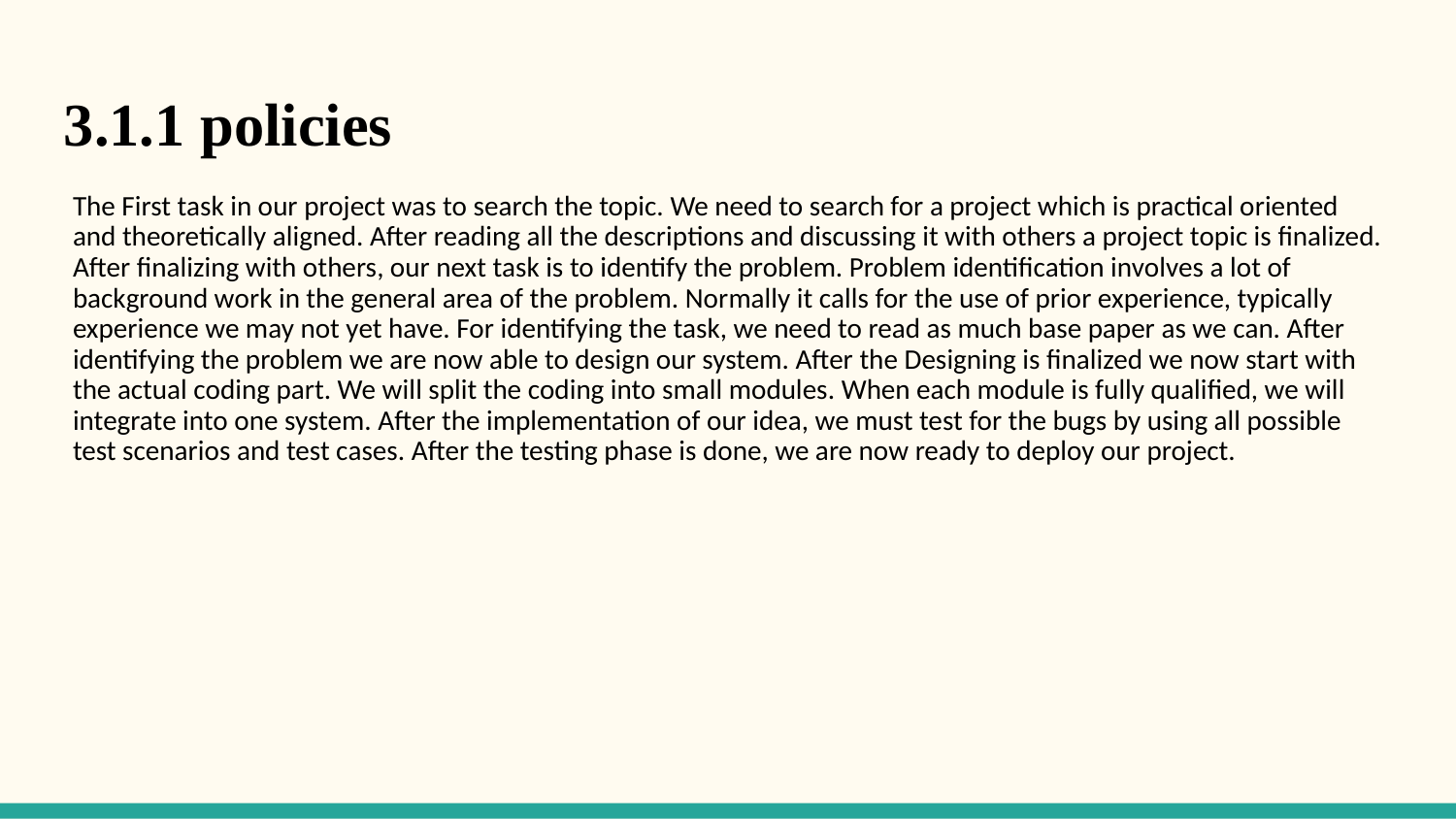

3.1.1 policies
The First task in our project was to search the topic. We need to search for a project which is practical oriented and theoretically aligned. After reading all the descriptions and discussing it with others a project topic is finalized. After finalizing with others, our next task is to identify the problem. Problem identification involves a lot of background work in the general area of the problem. Normally it calls for the use of prior experience, typically experience we may not yet have. For identifying the task, we need to read as much base paper as we can. After identifying the problem we are now able to design our system. After the Designing is finalized we now start with the actual coding part. We will split the coding into small modules. When each module is fully qualified, we will integrate into one system. After the implementation of our idea, we must test for the bugs by using all possible test scenarios and test cases. After the testing phase is done, we are now ready to deploy our project.